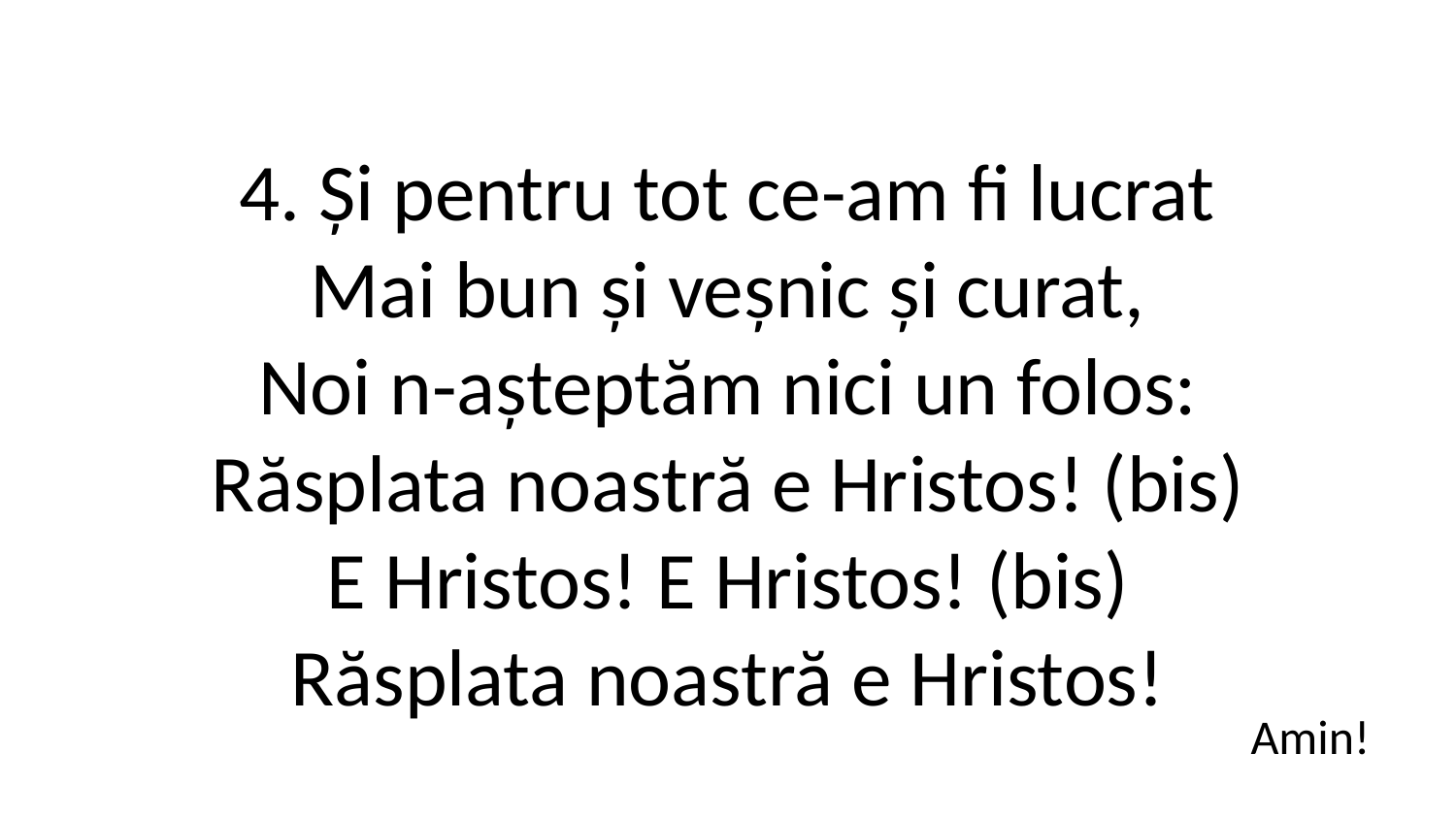

4. Și pentru tot ce-am fi lucrat
Mai bun și veșnic și curat,
Noi n-așteptăm nici un folos:
Răsplata noastră e Hristos! (bis)
E Hristos! E Hristos! (bis)
Răsplata noastră e Hristos!

Amin!